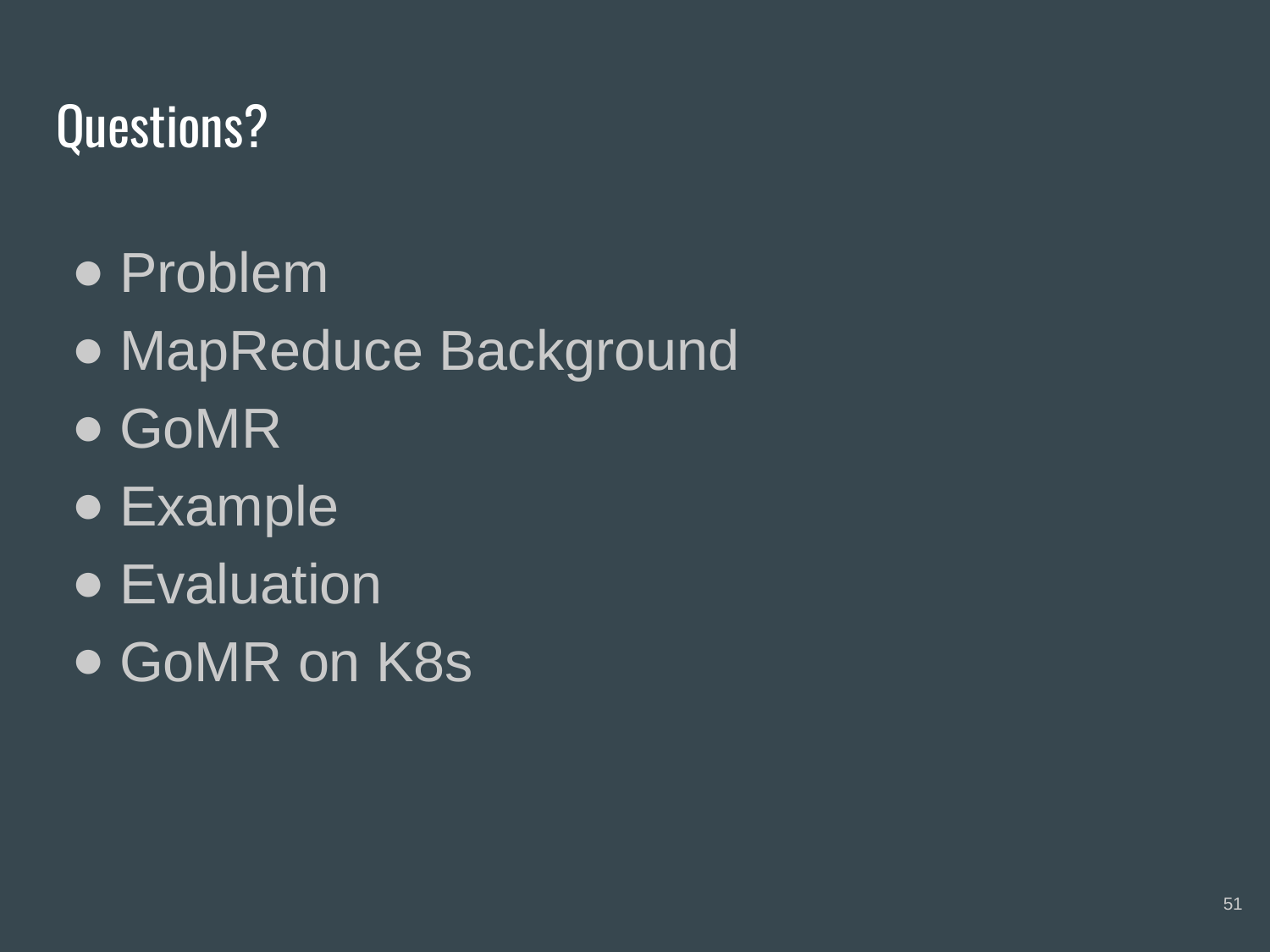

# Questions?
Problem
MapReduce Background
GoMR
Example
Evaluation
GoMR on K8s
51